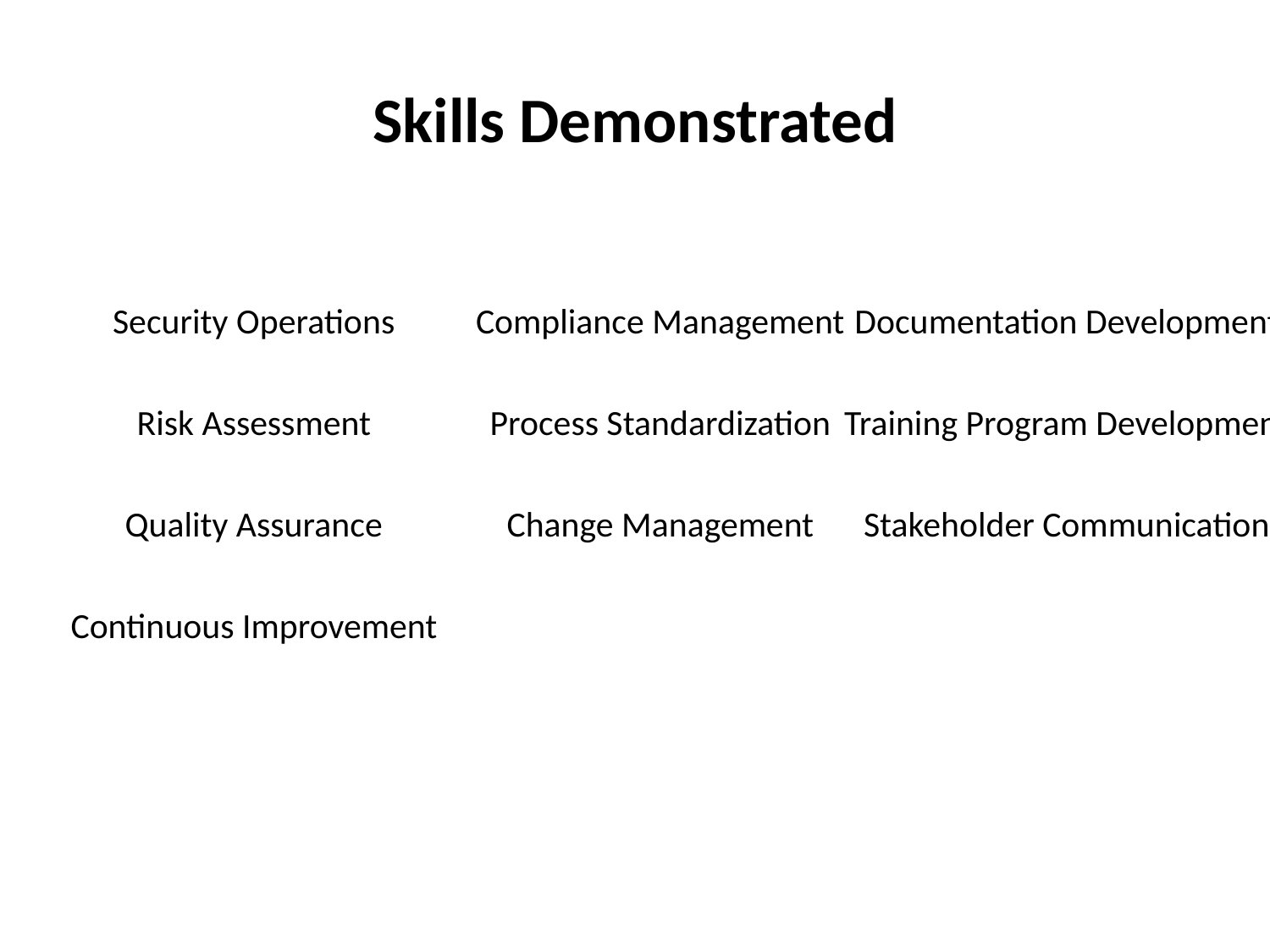

# Skills Demonstrated

Security Operations

Compliance Management

Documentation Development

Risk Assessment

Process Standardization

Training Program Development

Quality Assurance

Change Management

Stakeholder Communication

Continuous Improvement